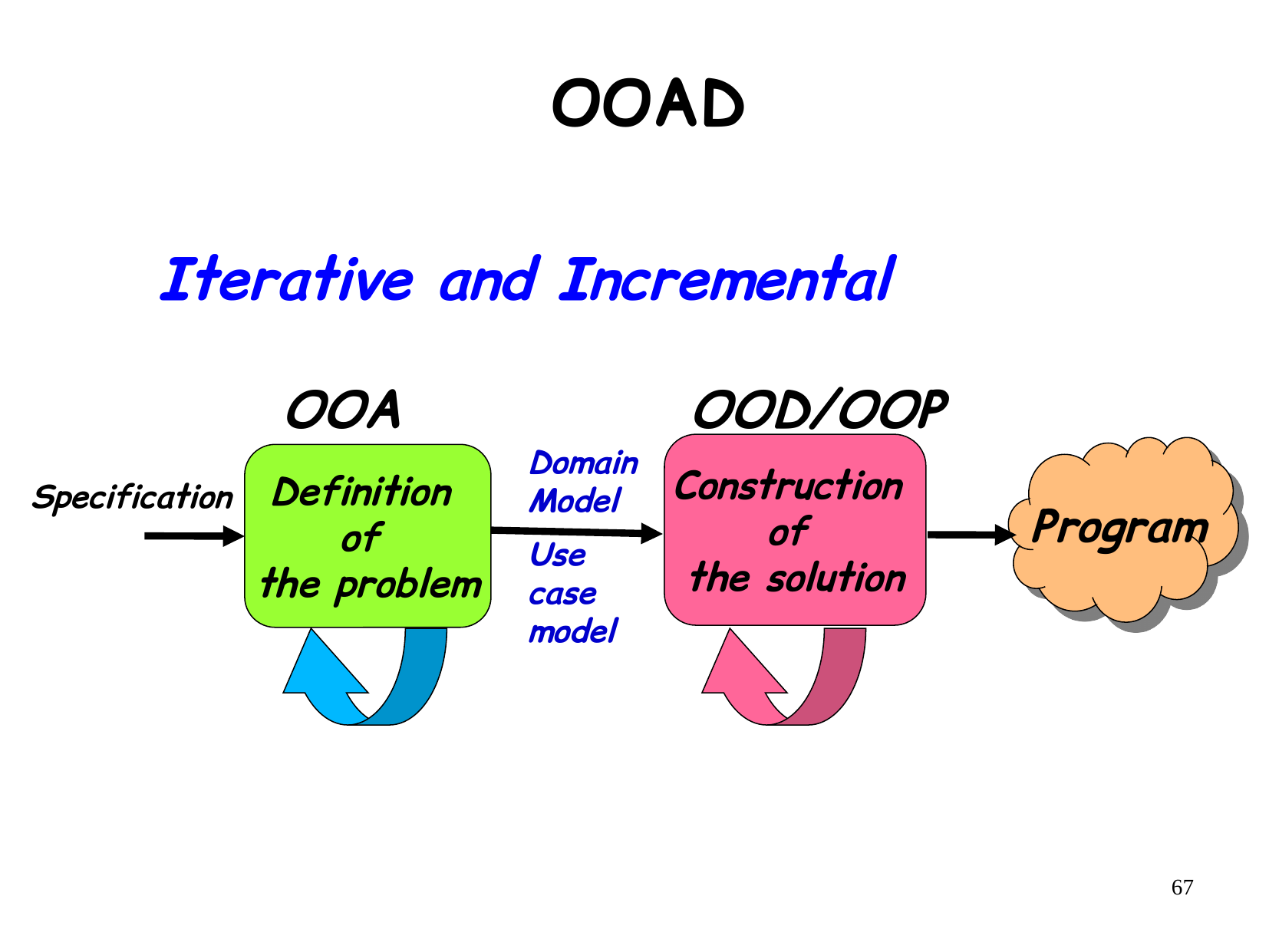

# OOAD
Iterative and Incremental
OOA             OOD/OOP
Construction
of
the solution
Domain Model
Use case model

Definition
of
the problem
Specification
Program